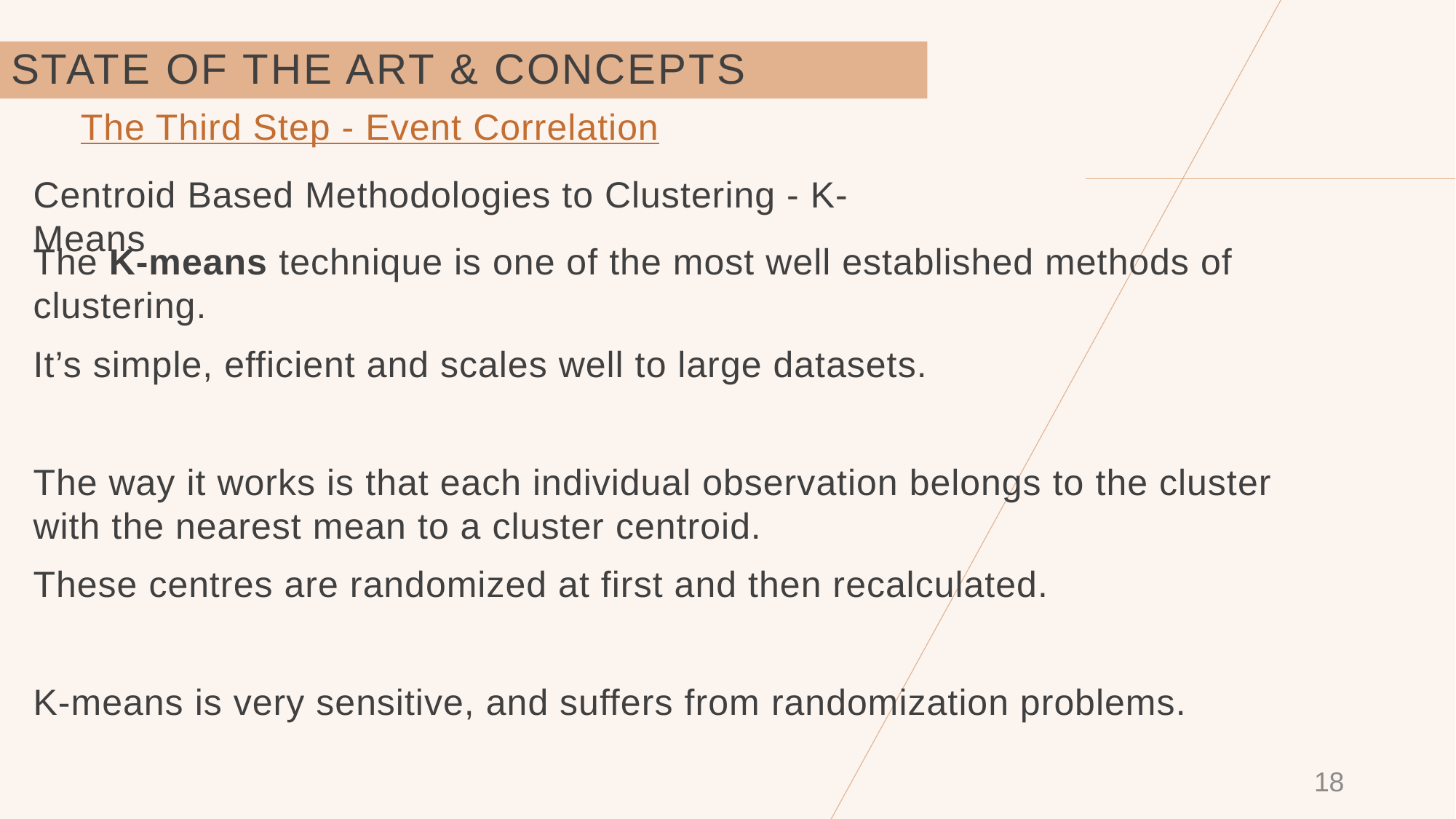

# State of the Art & Concepts
The Third Step - Event Correlation
Centroid Based Methodologies to Clustering - K-Means
The K-means technique is one of the most well established methods of clustering.
It’s simple, efficient and scales well to large datasets.

The way it works is that each individual observation belongs to the cluster with the nearest mean to a cluster centroid.
These centres are randomized at first and then recalculated.

K-means is very sensitive, and suffers from randomization problems.
18